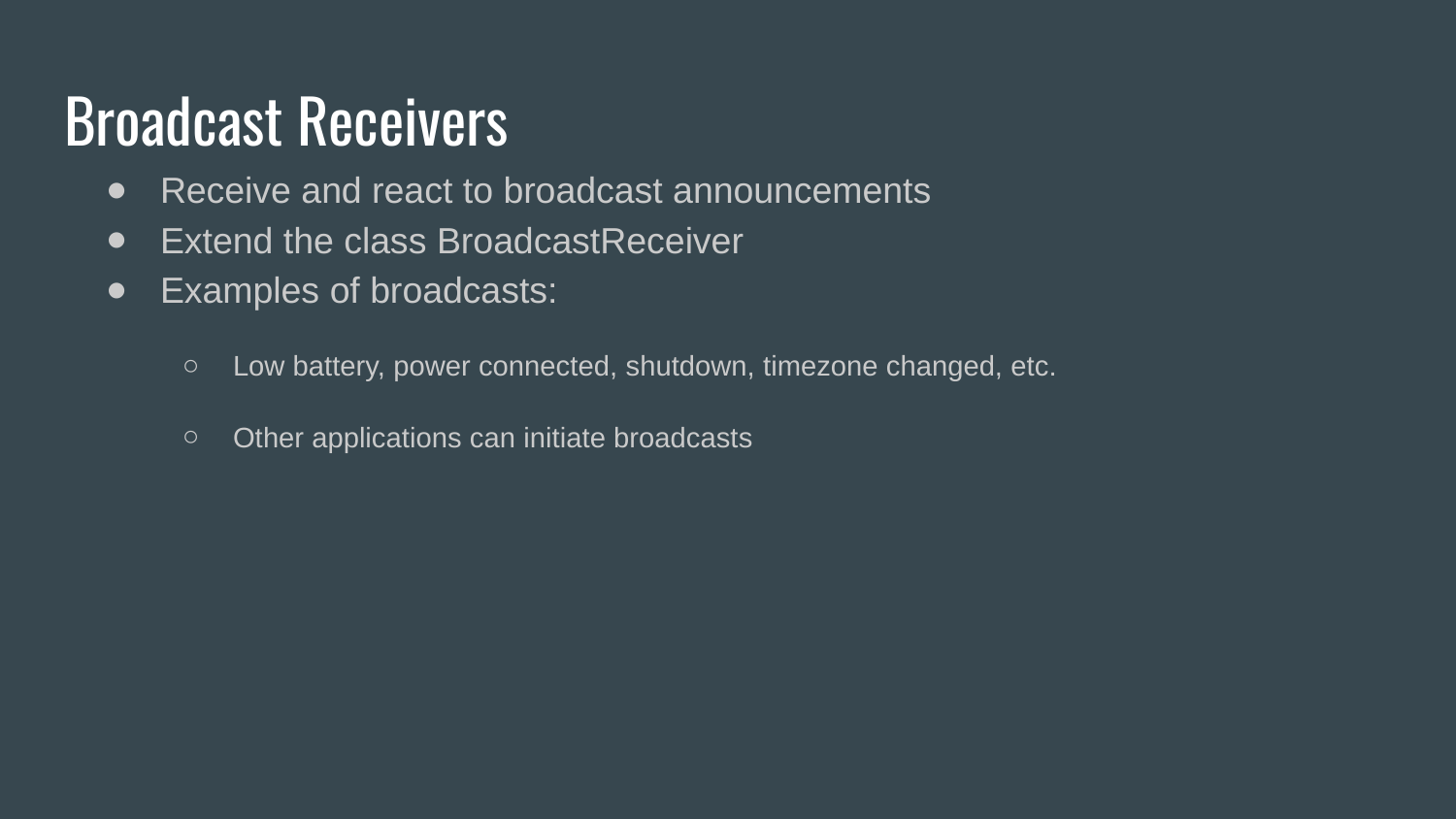

Broadcast Receivers
Receive and react to broadcast announcements
Extend the class BroadcastReceiver
Examples of broadcasts:
Low battery, power connected, shutdown, timezone changed, etc.
Other applications can initiate broadcasts